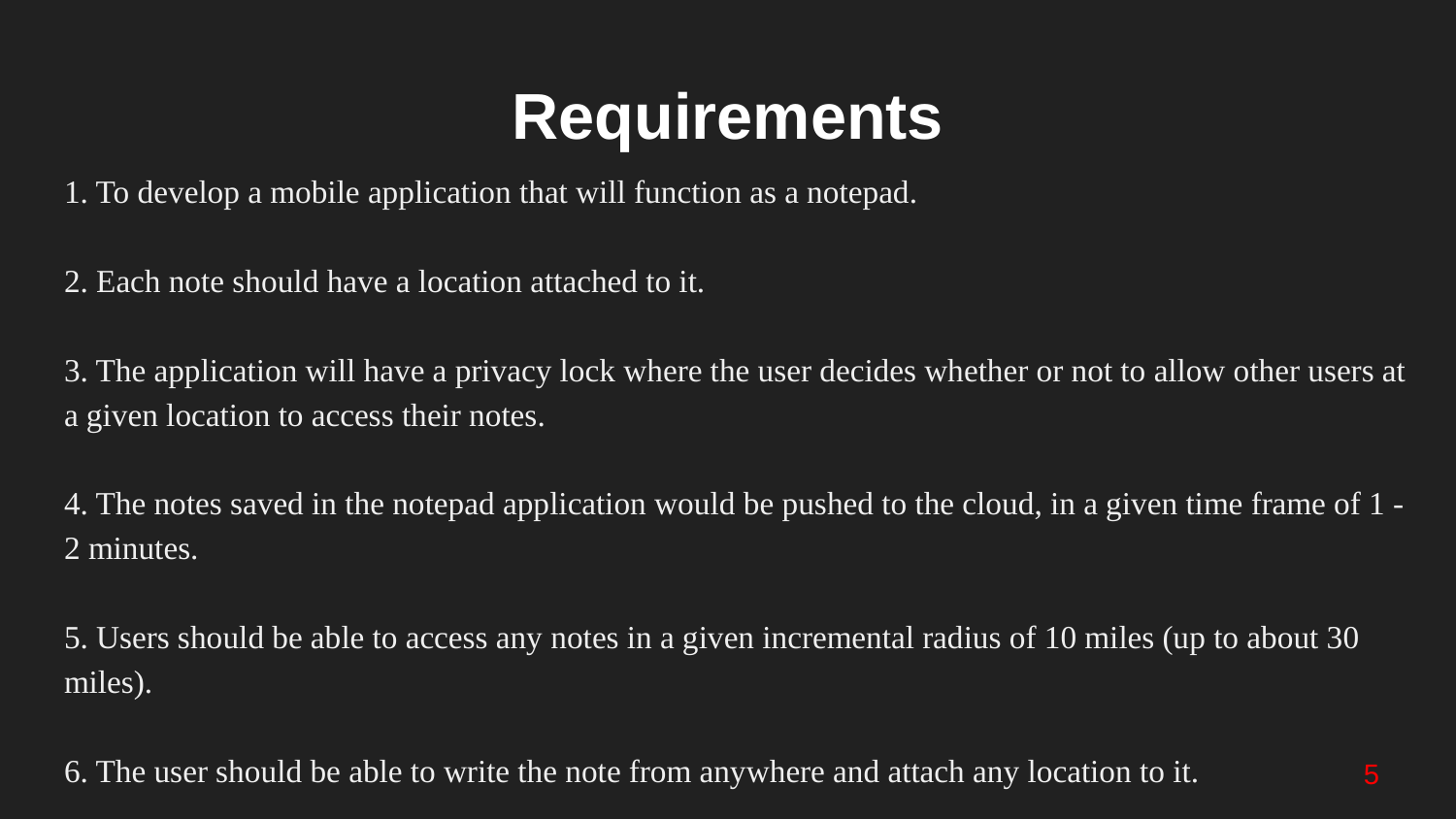

# Requirements
1. To develop a mobile application that will function as a notepad.

2. Each note should have a location attached to it.

3. The application will have a privacy lock where the user decides whether or not to allow other users at a given location to access their notes.

4. The notes saved in the notepad application would be pushed to the cloud, in a given time frame of 1 -2 minutes.

5. Users should be able to access any notes in a given incremental radius of 10 miles (up to about 30 miles).

6. The user should be able to write the note from anywhere and attach any location to it.

5